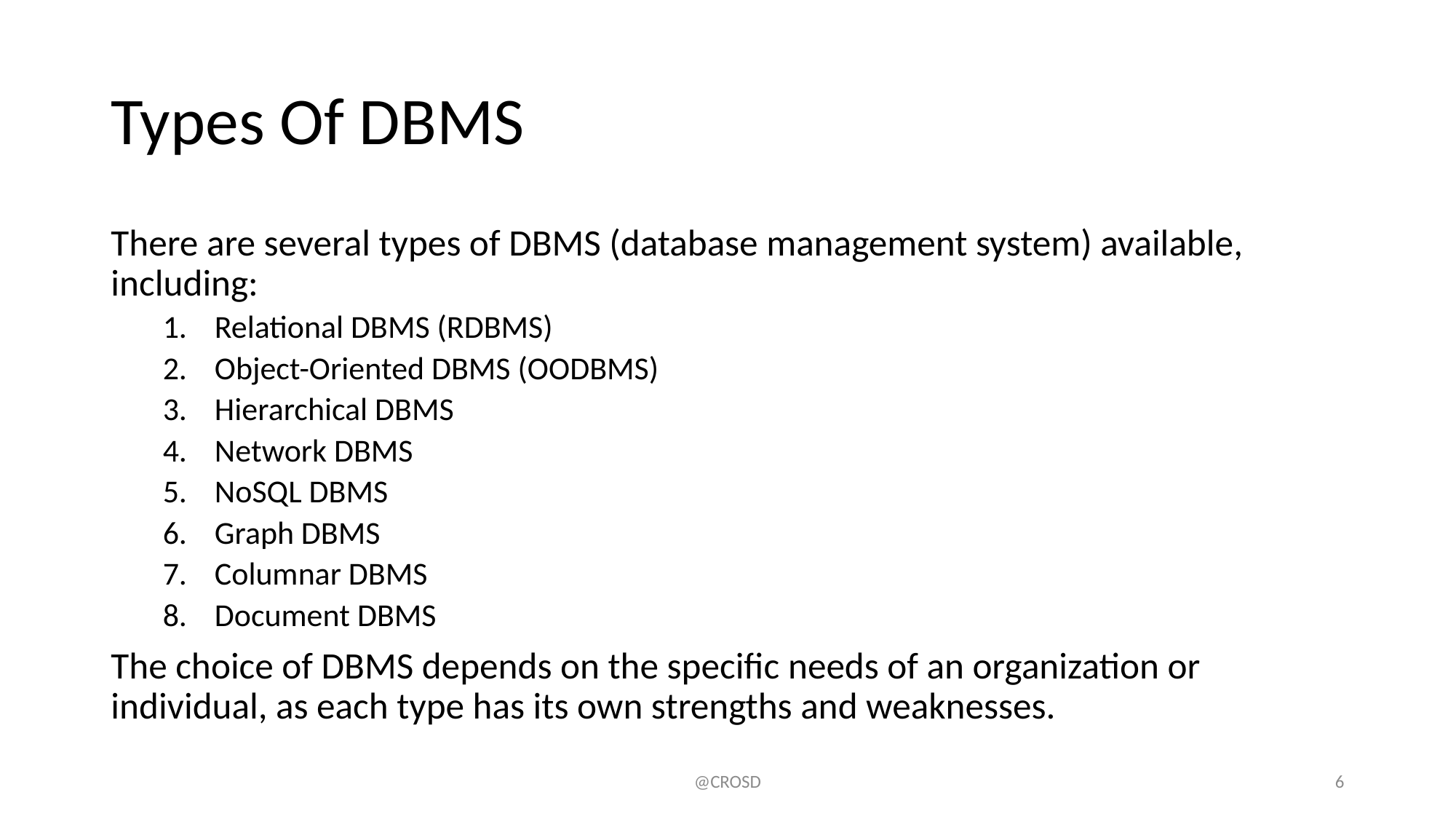

# Types Of DBMS
There are several types of DBMS (database management system) available, including:
Relational DBMS (RDBMS)
Object-Oriented DBMS (OODBMS)
Hierarchical DBMS
Network DBMS
NoSQL DBMS
Graph DBMS
Columnar DBMS
Document DBMS
The choice of DBMS depends on the specific needs of an organization or individual, as each type has its own strengths and weaknesses.

@CROSD
6